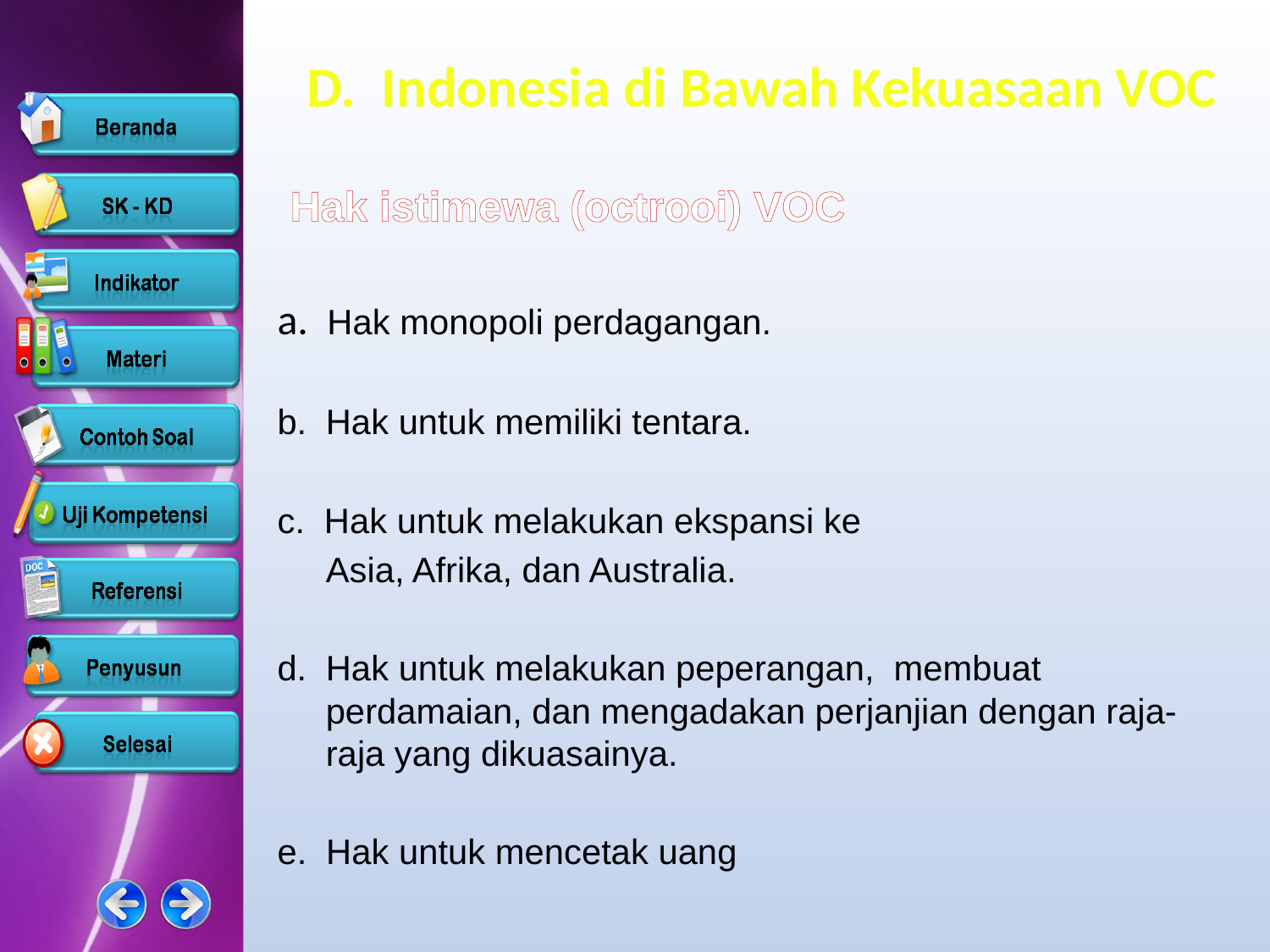

# D.  Indonesia di Bawah Kekuasaan VOC
 Hak istimewa (octrooi) VOC
a.  Hak monopoli perdagangan.

Hak untuk memiliki tentara.

c.  Hak untuk melakukan ekspansi ke
     Asia, Afrika, dan Australia.

Hak untuk melakukan peperangan,  membuat   perdamaian, dan mengadakan perjanjian dengan raja-raja yang dikuasainya.

e.  Hak untuk mencetak uang